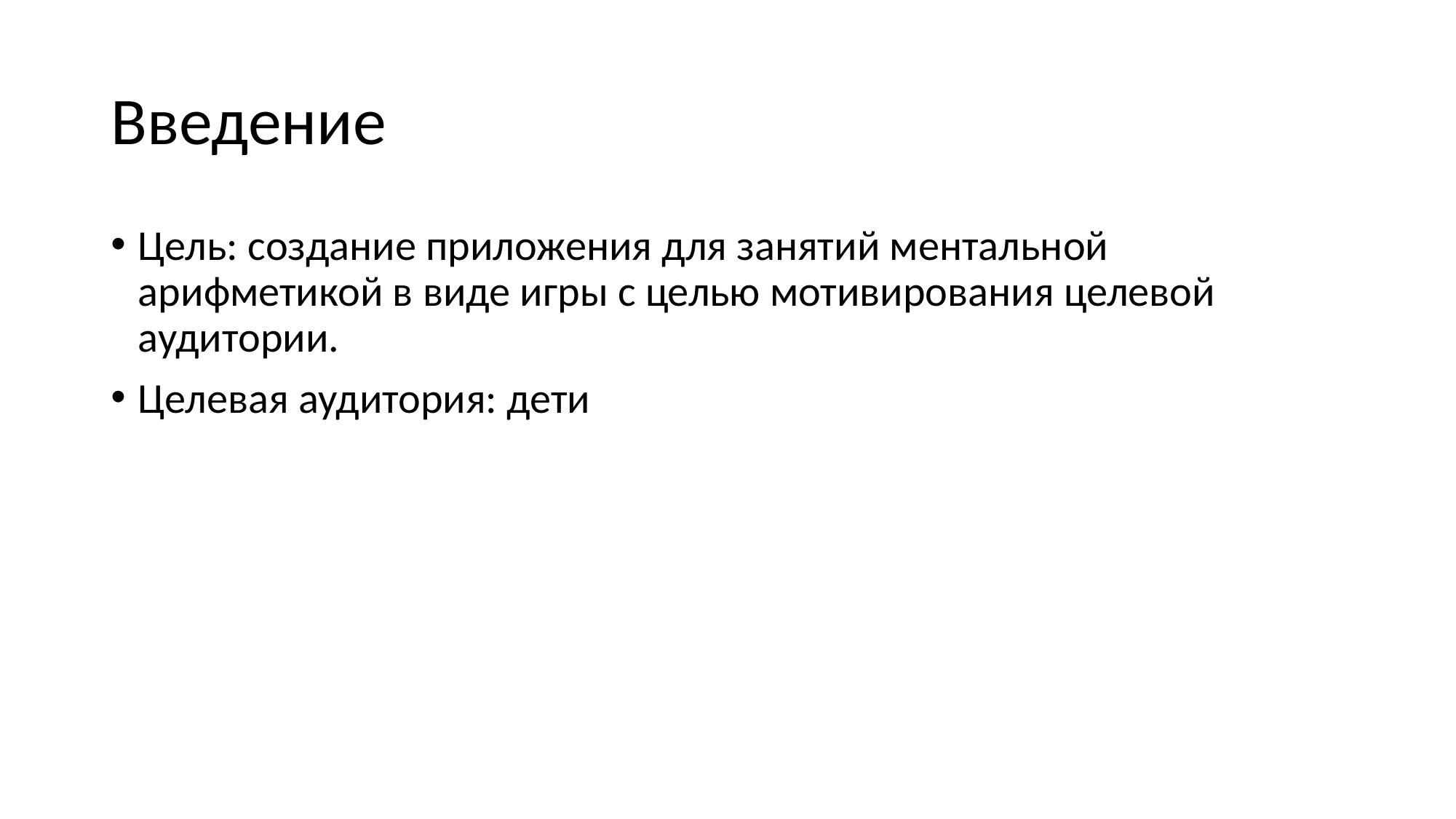

# Введение
Цель: создание приложения для занятий ментальной арифметикой в виде игры с целью мотивирования целевой аудитории.
Целевая аудитория: дети